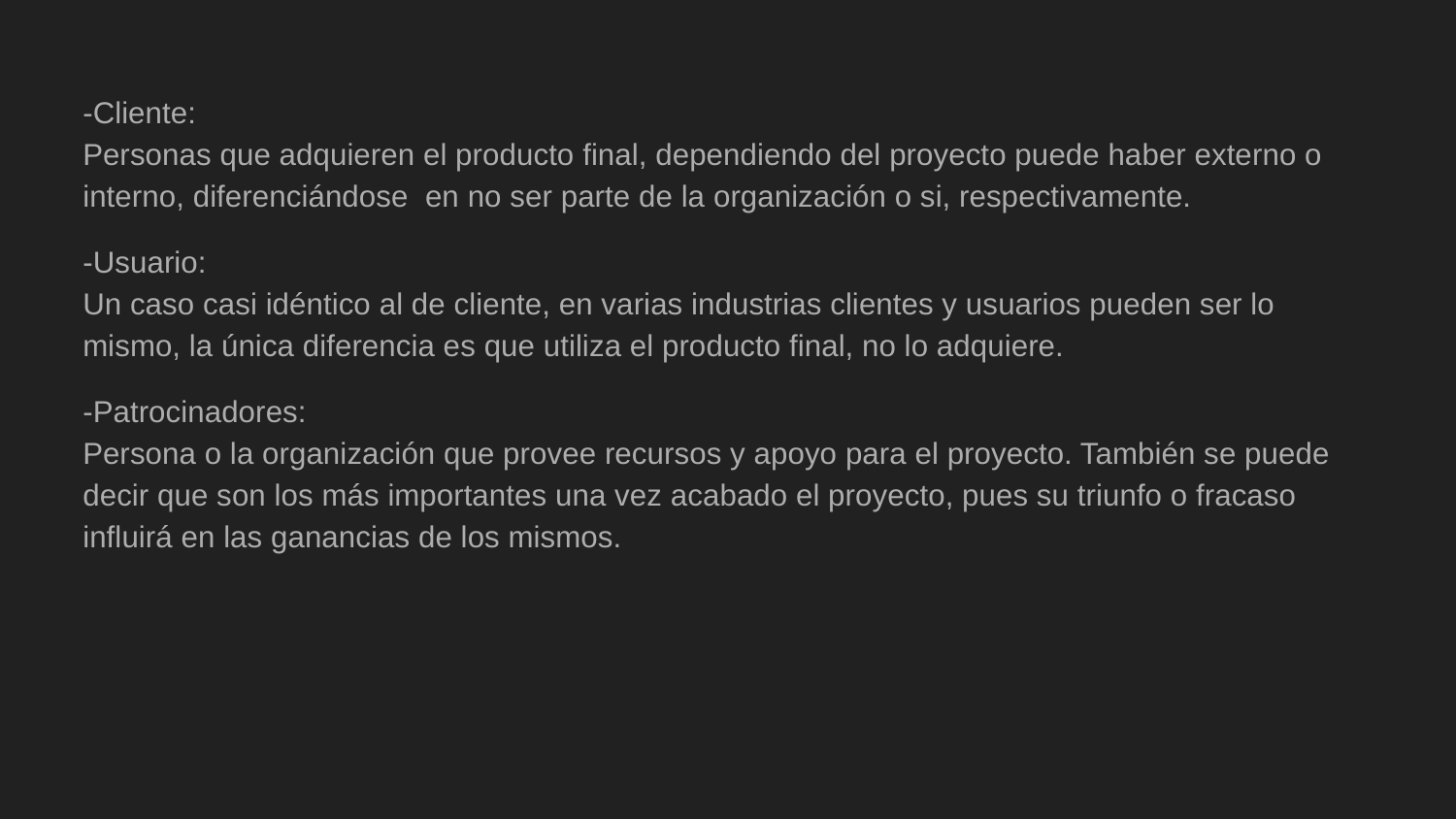

-Cliente:                                                                                                                                     Personas que adquieren el producto final, dependiendo del proyecto puede haber externo o interno, diferenciándose  en no ser parte de la organización o si, respectivamente.
-Usuario:                                                                                                                                  Un caso casi idéntico al de cliente, en varias industrias clientes y usuarios pueden ser lo mismo, la única diferencia es que utiliza el producto final, no lo adquiere.
-Patrocinadores:                                                                                                                      Persona o la organización que provee recursos y apoyo para el proyecto. También se puede decir que son los más importantes una vez acabado el proyecto, pues su triunfo o fracaso influirá en las ganancias de los mismos.